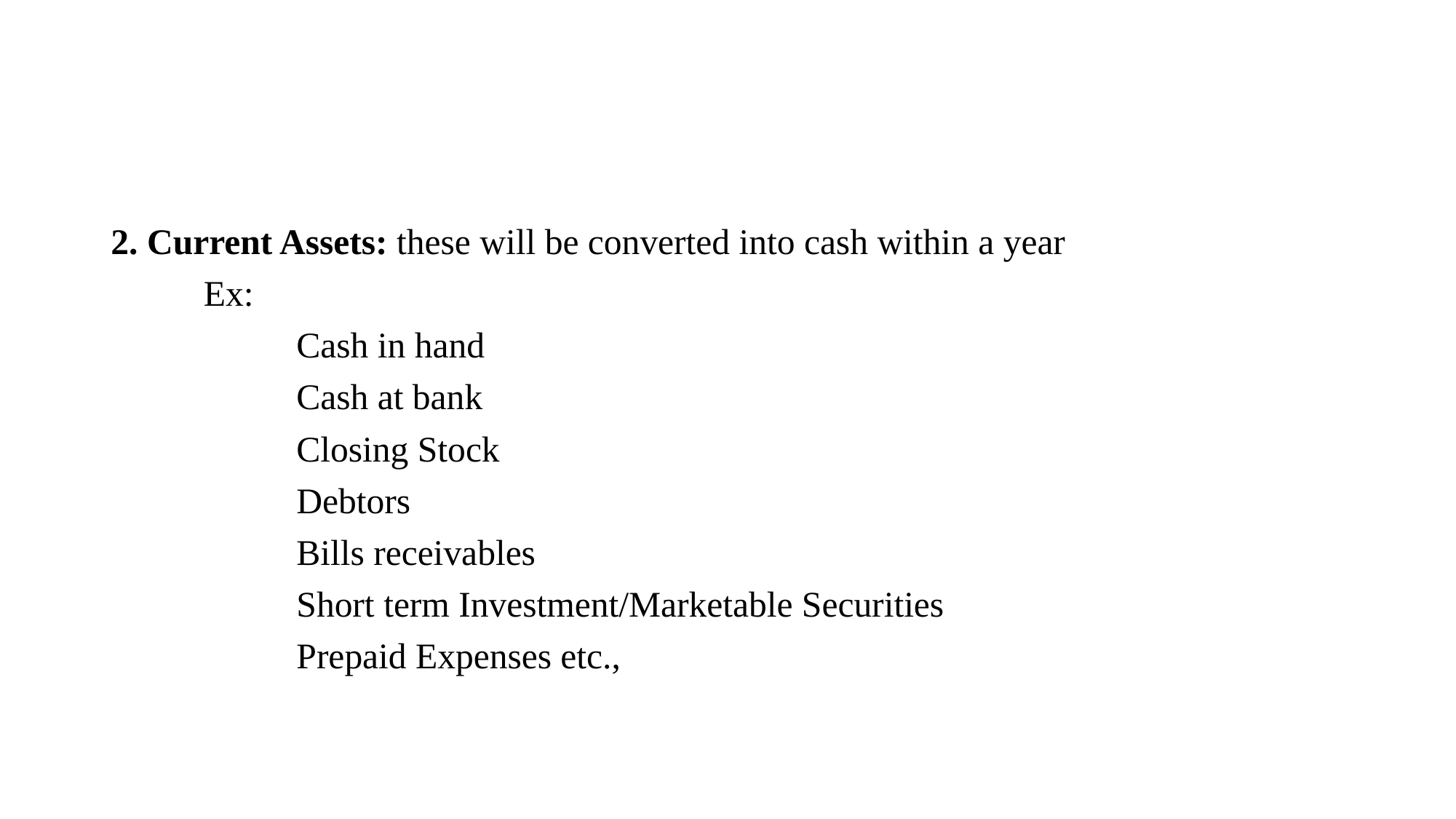

2. Current Assets: these will be converted into cash within a year
	Ex:
		Cash in hand
		Cash at bank
		Closing Stock
		Debtors
		Bills receivables
		Short term Investment/Marketable Securities
		Prepaid Expenses etc.,